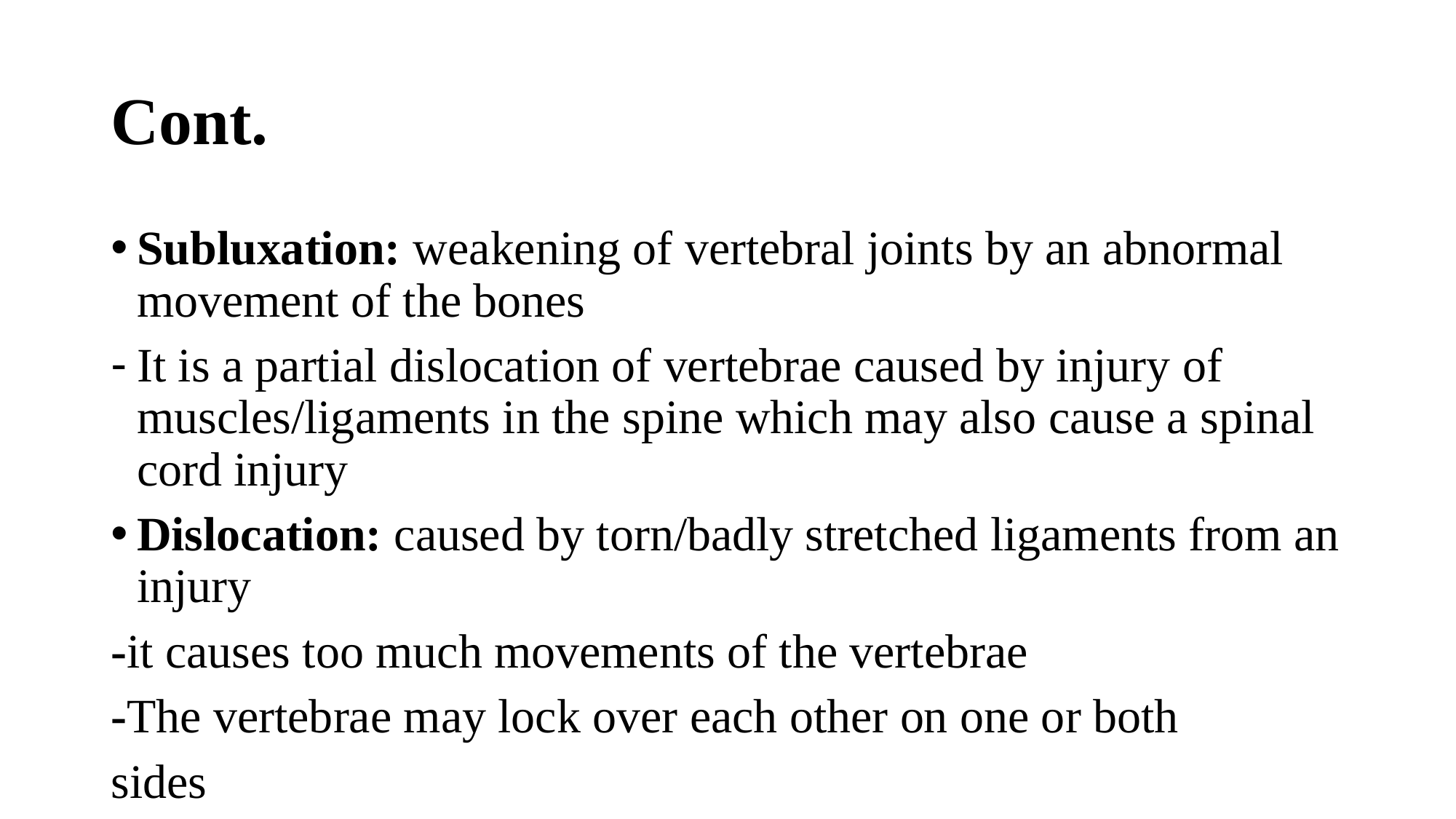

# Cont.
Subluxation: weakening of vertebral joints by an abnormal movement of the bones
It is a partial dislocation of vertebrae caused by injury of muscles/ligaments in the spine which may also cause a spinal cord injury
Dislocation: caused by torn/badly stretched ligaments from an injury
-it causes too much movements of the vertebrae
-The vertebrae may lock over each other on one or both
sides